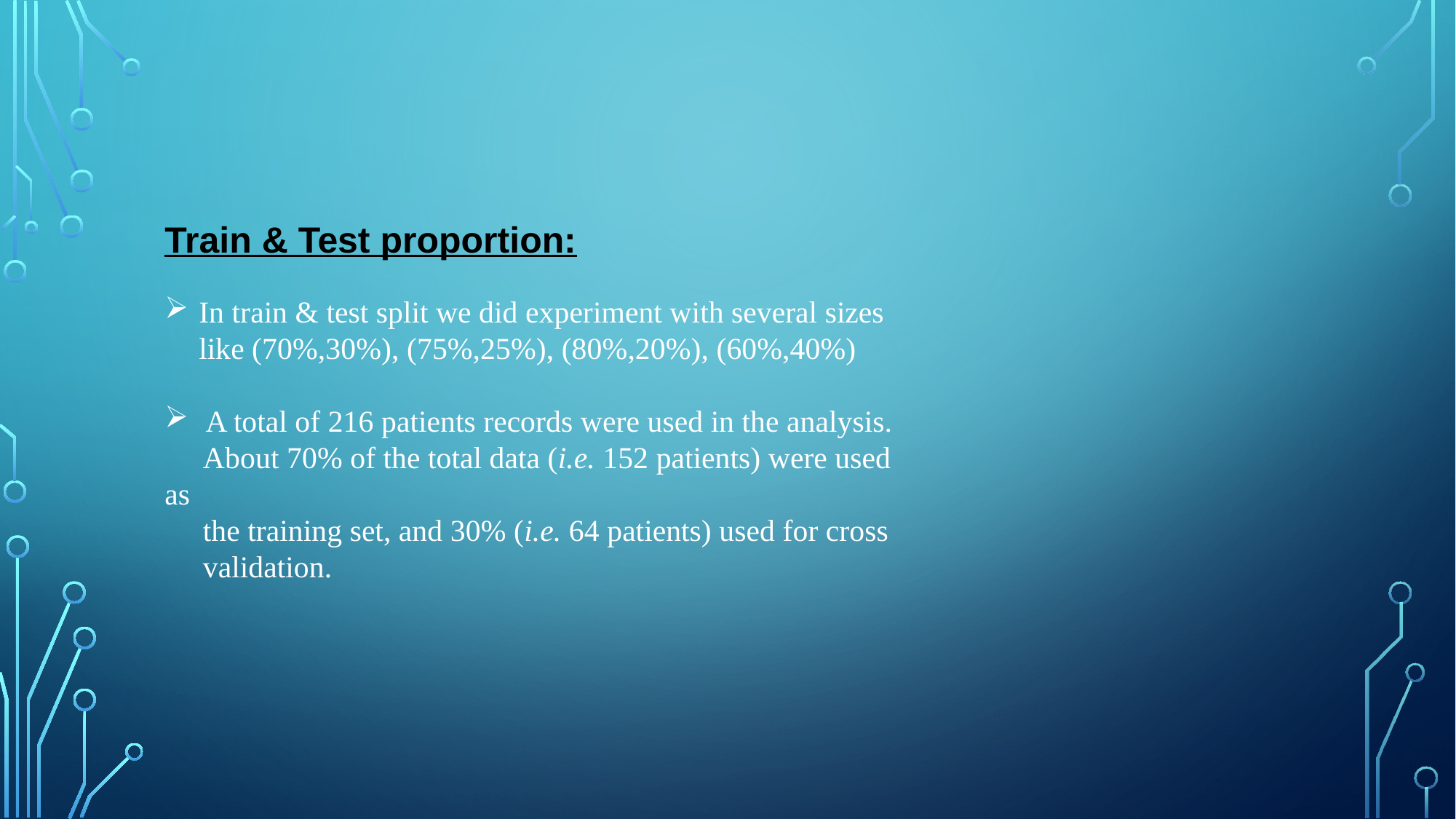

Train & Test proportion:

In train & test split we did experiment with several sizes like (70%,30%), (75%,25%), (80%,20%), (60%,40%)

A total of 216 patients records were used in the analysis.
     About 70% of the total data (i.e. 152 patients) were used as
     the training set, and 30% (i.e. 64 patients) used for cross
     validation.